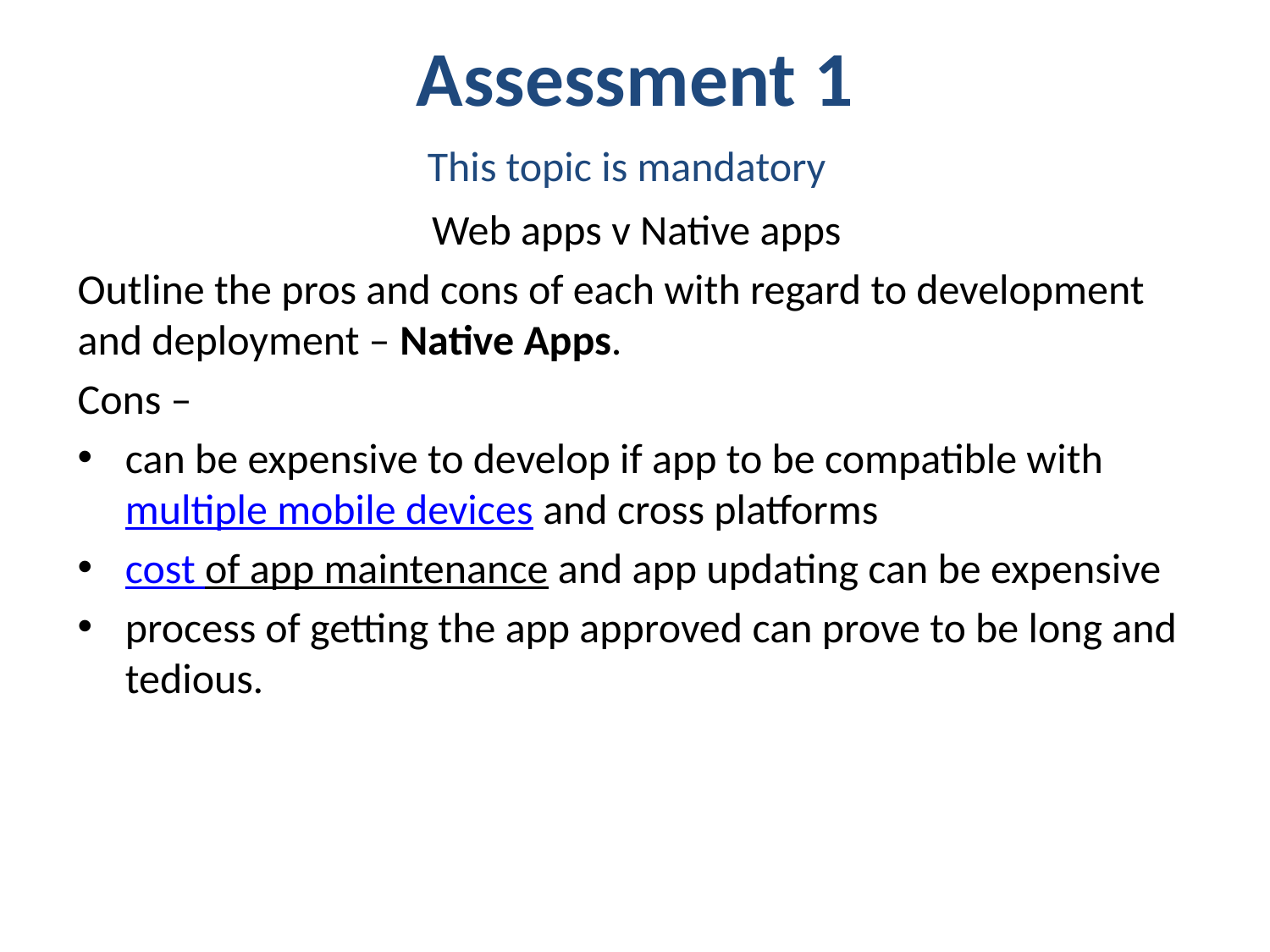

# Assessment 1
This topic is mandatory
Web apps v Native apps
Outline the pros and cons of each with regard to development and deployment – Native Apps.
Cons –
can be expensive to develop if app to be compatible with multiple mobile devices and cross platforms
cost of app maintenance and app updating can be expensive
process of getting the app approved can prove to be long and tedious.